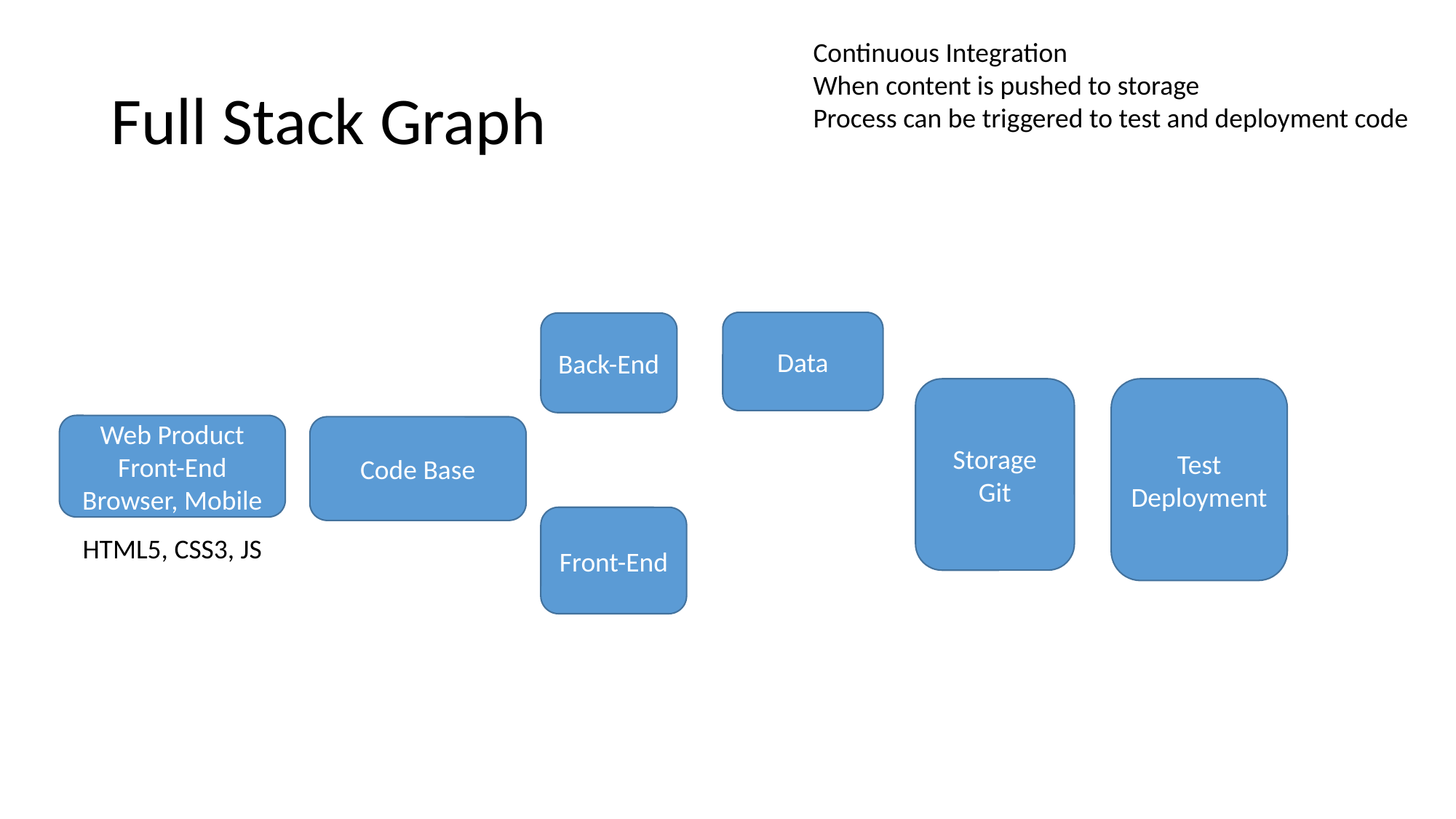

Continuous Integration
When content is pushed to storage
Process can be triggered to test and deployment code
# Full Stack Graph
Data
Back-End
Storage
Git
Test
Deployment
Web Product
Front-End
Browser, Mobile
Code Base
Front-End
HTML5, CSS3, JS